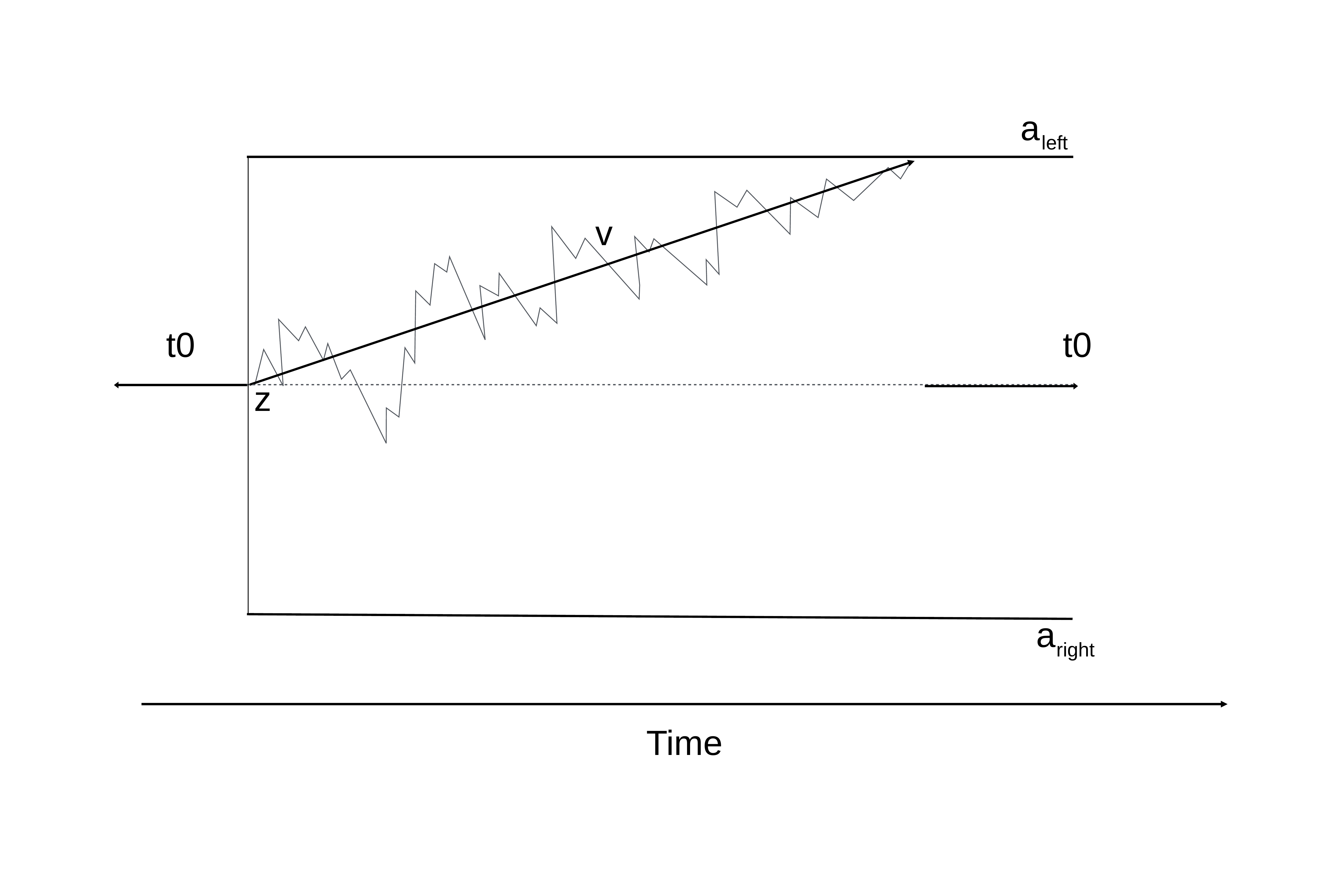

a
left

v
t0
t0
z

a
right

Time